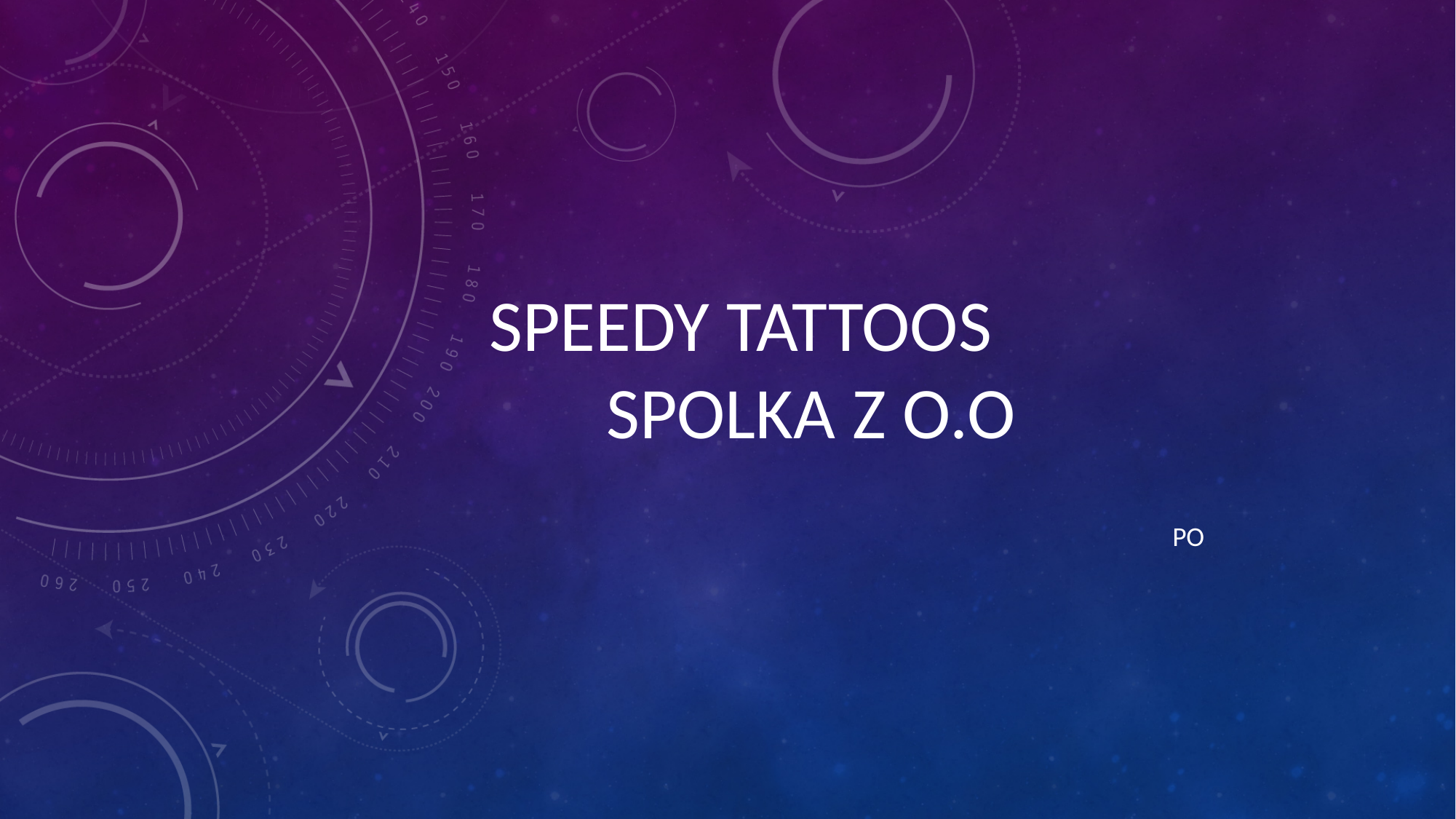

# Speedy tattoos 			Spolka z o.o
Po